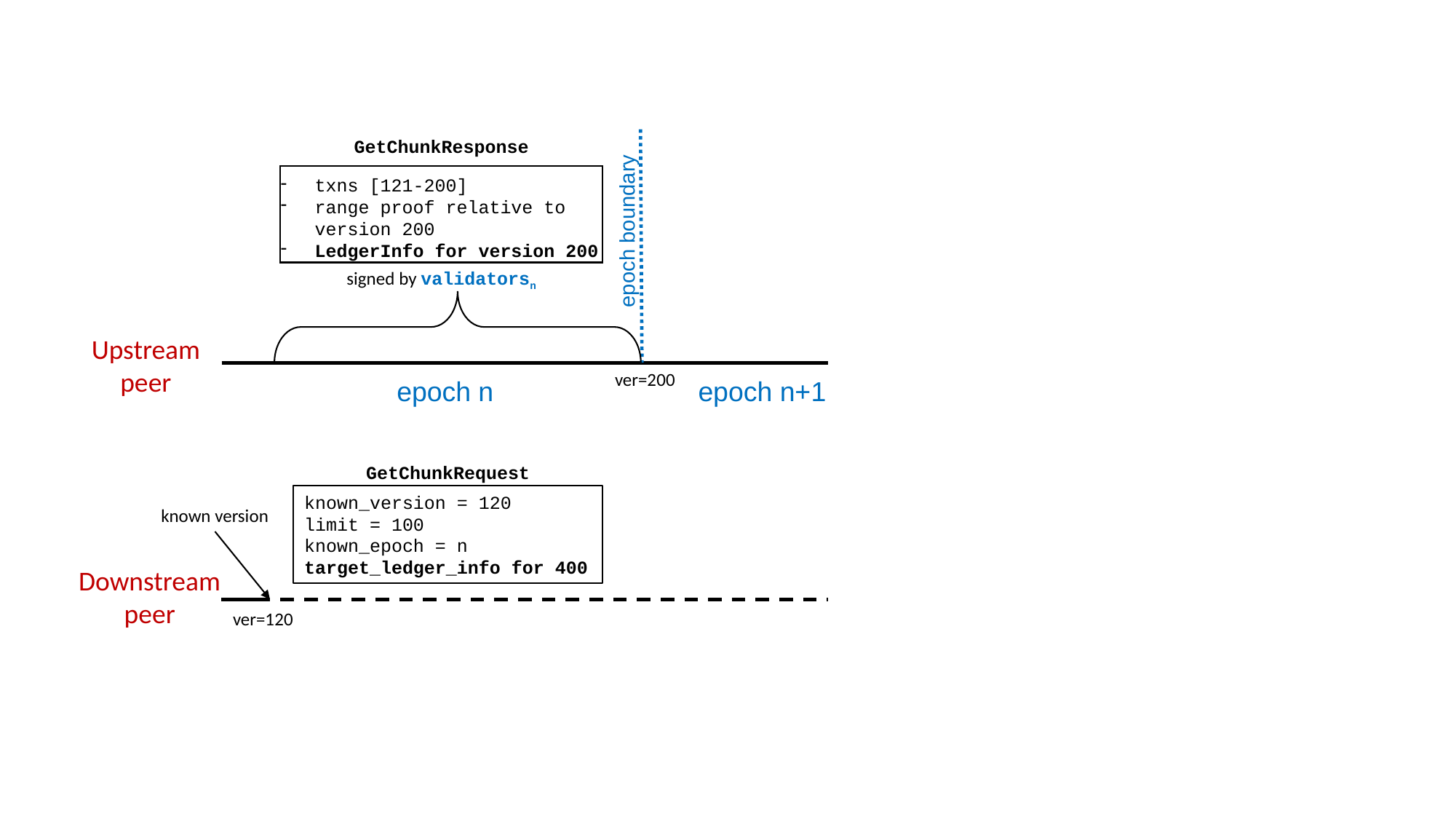

GetChunkResponse

txns [121-200]
range proof relative to version 200
LedgerInfo for version 200
epoch boundary
signed by validatorsn
Upstream
peer
ver=200
epoch n
epoch n+1
GetChunkRequest
known_version = 120
limit = 100
known_epoch = n
target_ledger_info for 400
known version
Downstream
peer
ver=120